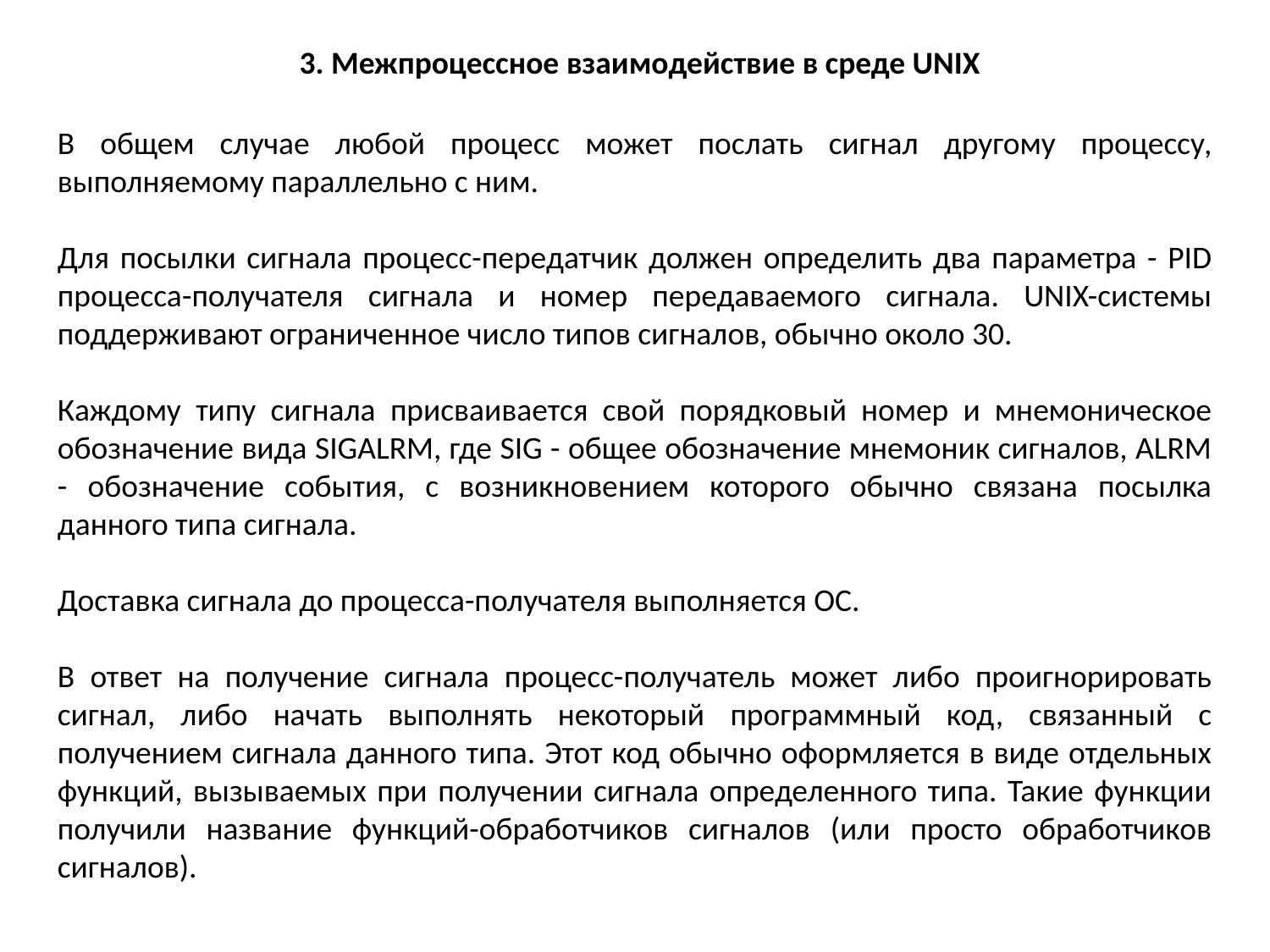

3. Межпроцессное взаимодействие в среде UNIX
В общем случае любой процесс может послать сигнал другому процессу, выполняемому параллельно с ним.

Для посылки сигнала процесс-передатчик должен определить два параметра - PID процесса-получателя сигнала и номер передаваемого сигнала. UNIX-системы поддерживают ограниченное число типов сигналов, обычно около 30.

Каждому типу сигнала присваивается свой порядковый номер и мнемоническое обозначение вида SIGALRM, где SIG - общее обозначение мнемоник сигналов, ALRM - обозначение события, с возникновением которого обычно связана посылка данного типа сигнала.

Доставка сигнала до процесса-получателя выполняется ОС.

В ответ на получение сигнала процесс-получатель может либо проигнорировать сигнал, либо начать выполнять некоторый программный код, связанный с получением сигнала данного типа. Этот код обычно оформляется в виде отдельных функций, вызываемых при получении сигнала определенного типа. Такие функции получили название функций-обработчиков сигналов (или просто обработчиков сигналов).